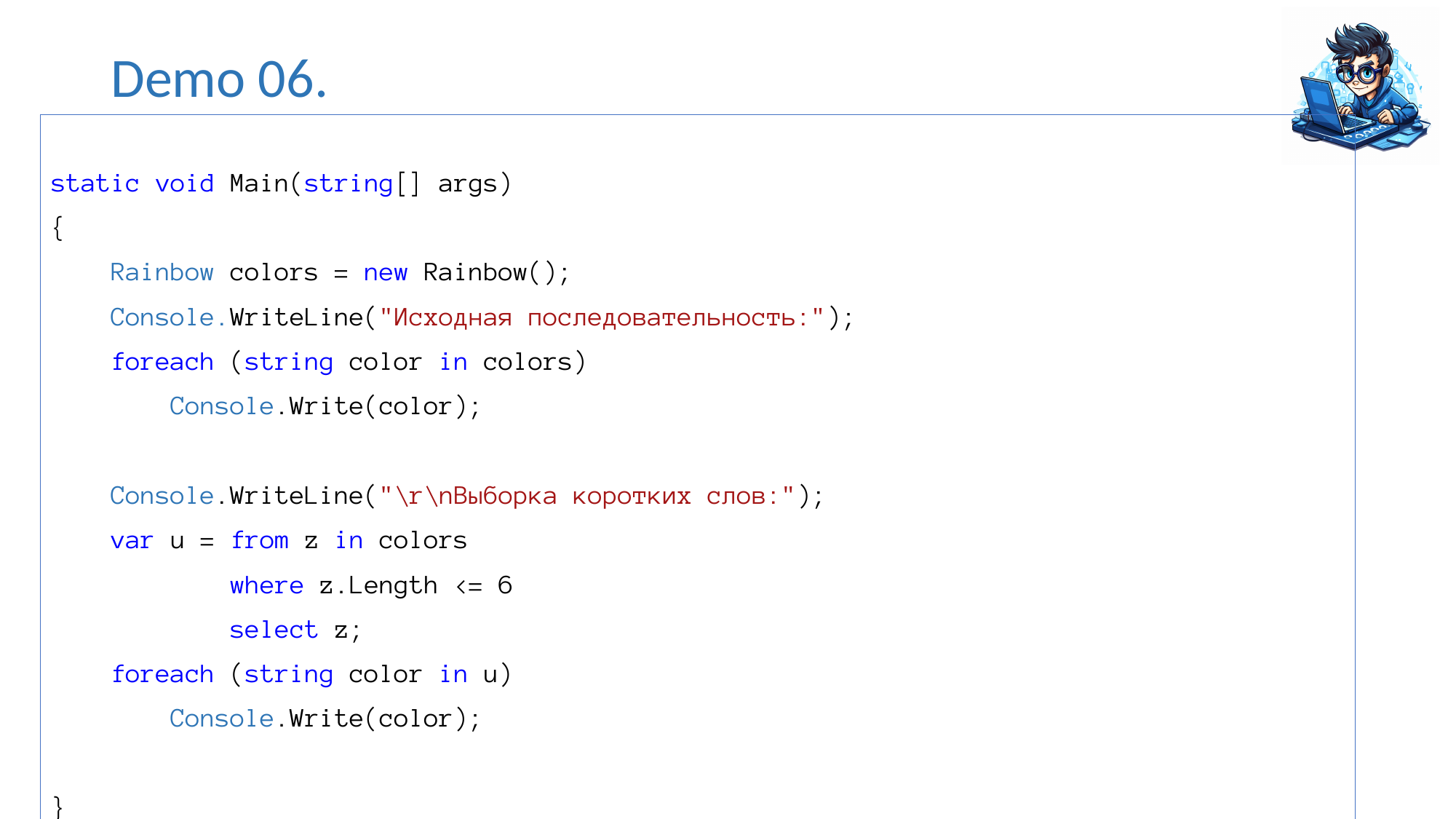

# Demo 06.

static void Main(string[] args)
{
    Rainbow colors = new Rainbow();
    Console.WriteLine("Исходная последовательность:");
    foreach (string color in colors)
        Console.Write(color);

    Console.WriteLine("\r\nВыборка коротких слов:");
    var u = from z in colors
            where z.Length <= 6
            select z;
    foreach (string color in u)
        Console.Write(color);

}